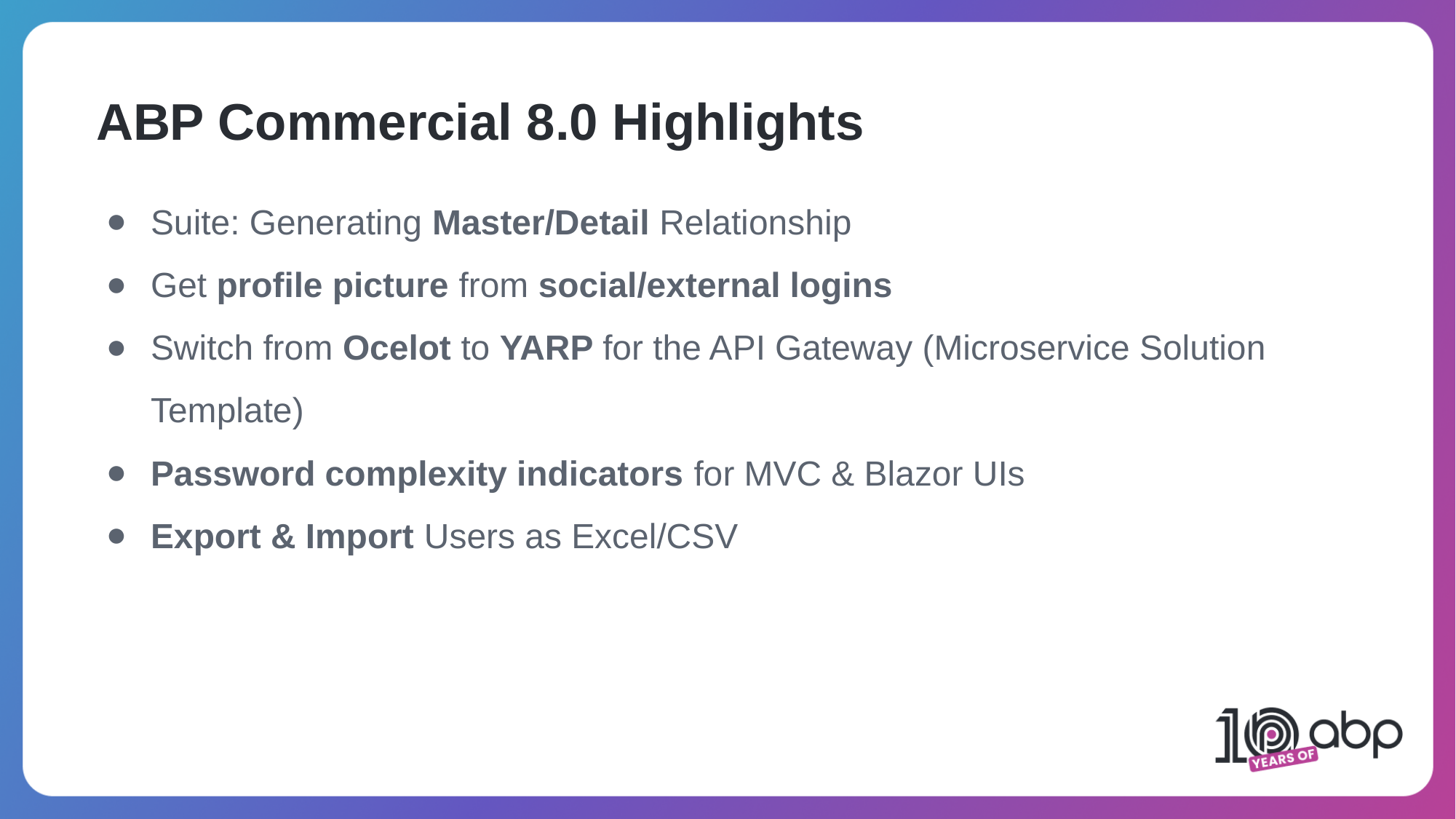

ABP Commercial 8.0 Highlights
Suite: Generating Master/Detail Relationship
Get profile picture from social/external logins
Switch from Ocelot to YARP for the API Gateway (Microservice Solution Template)
Password complexity indicators for MVC & Blazor UIs
Export & Import Users as Excel/CSV